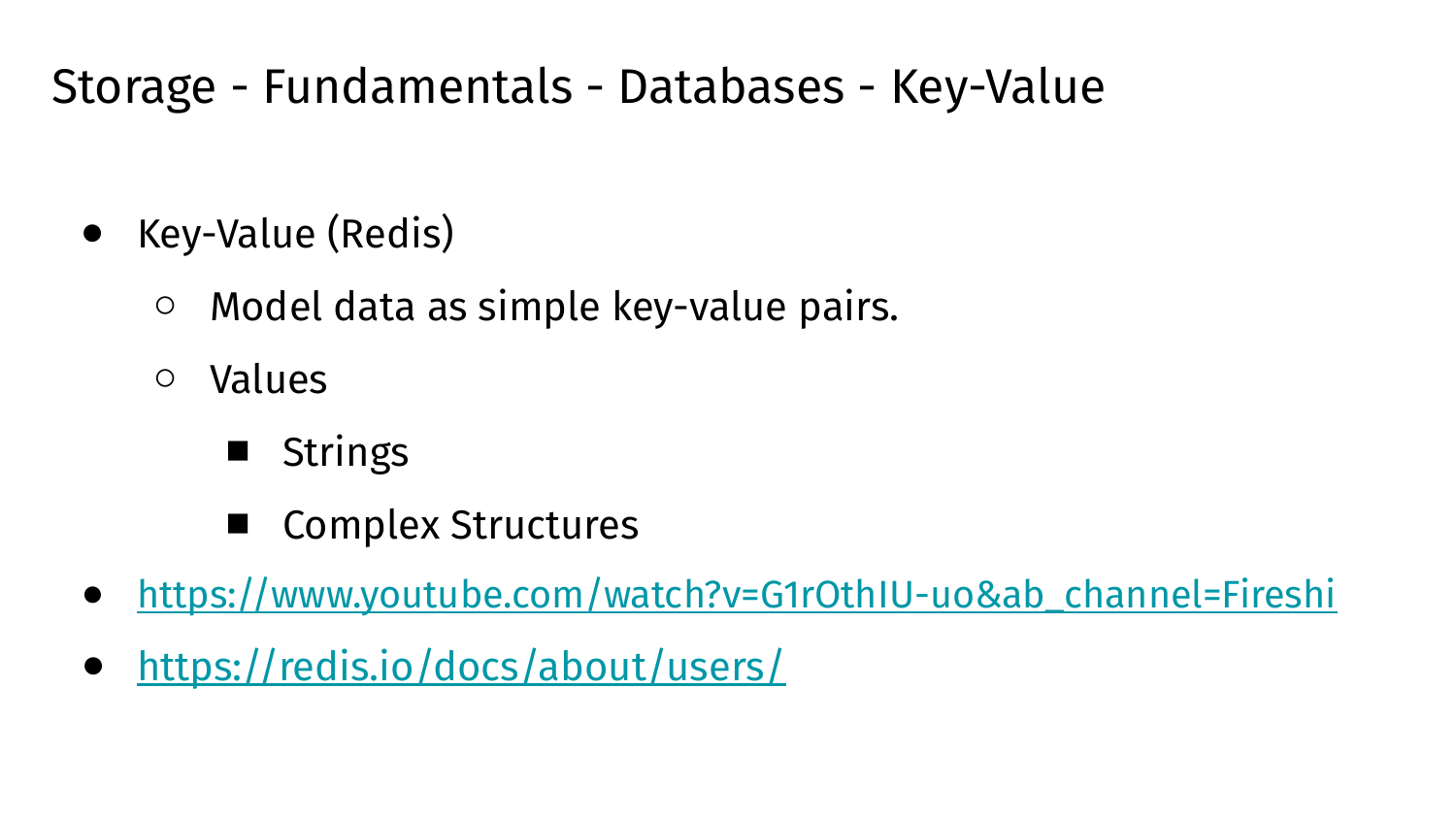

# Storage - Fundamentals - Databases - Key-Value
Key-Value (Redis)
Model data as simple key-value pairs.
Values
Strings
Complex Structures
https://www.youtube.com/watch?v=G1rOthIU-uo&ab_channel=Fireshi
https://redis.io/docs/about/users/